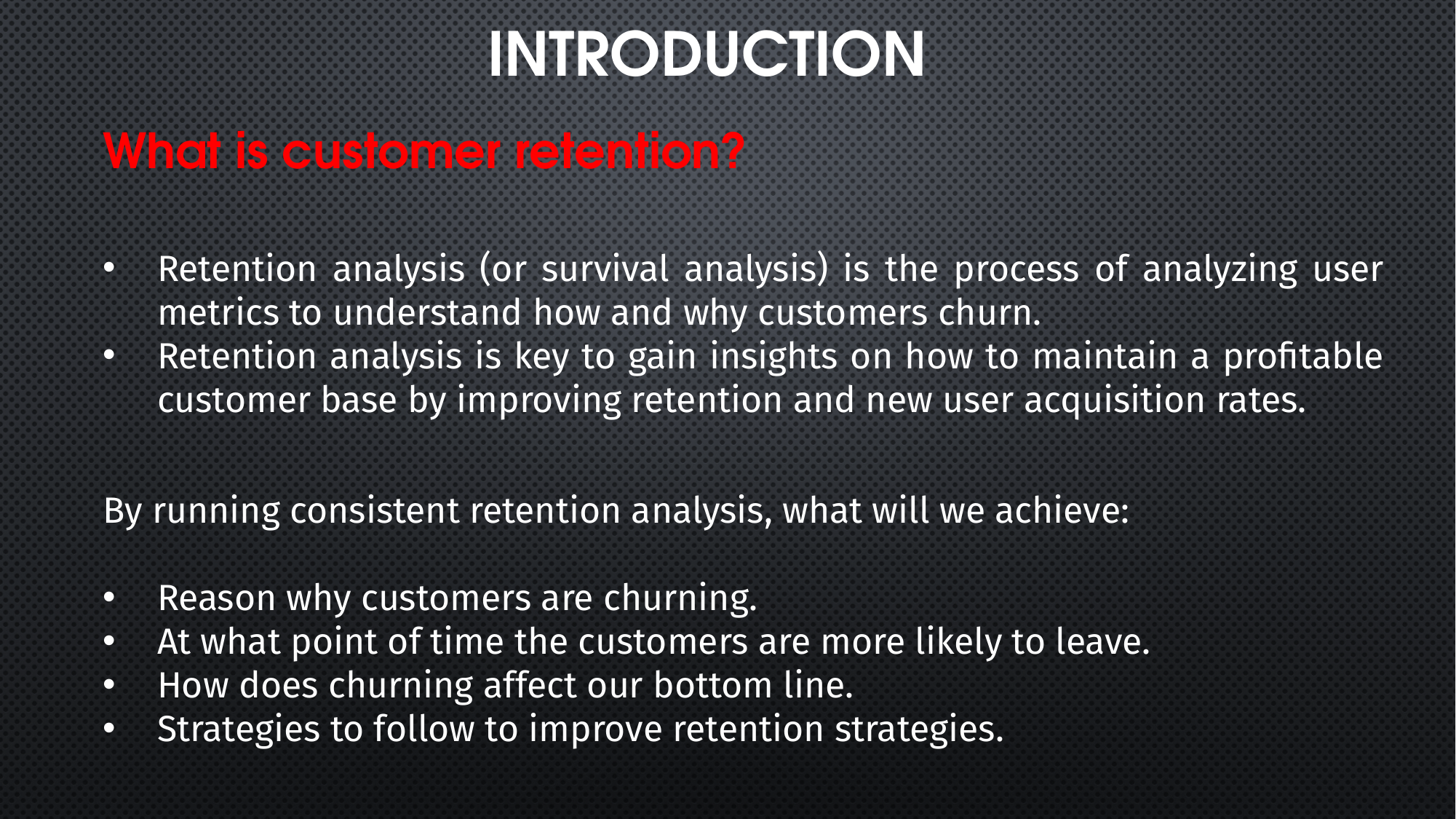

INTRODUCTION
What is customer retention?
Retention analysis (or survival analysis) is the process of analyzing user metrics to understand how and why customers churn.
Retention analysis is key to gain insights on how to maintain a profitable customer base by improving retention and new user acquisition rates.
By running consistent retention analysis, what will we achieve:

Reason why customers are churning.
At what point of time the customers are more likely to leave.
How does churning affect our bottom line.
Strategies to follow to improve retention strategies.